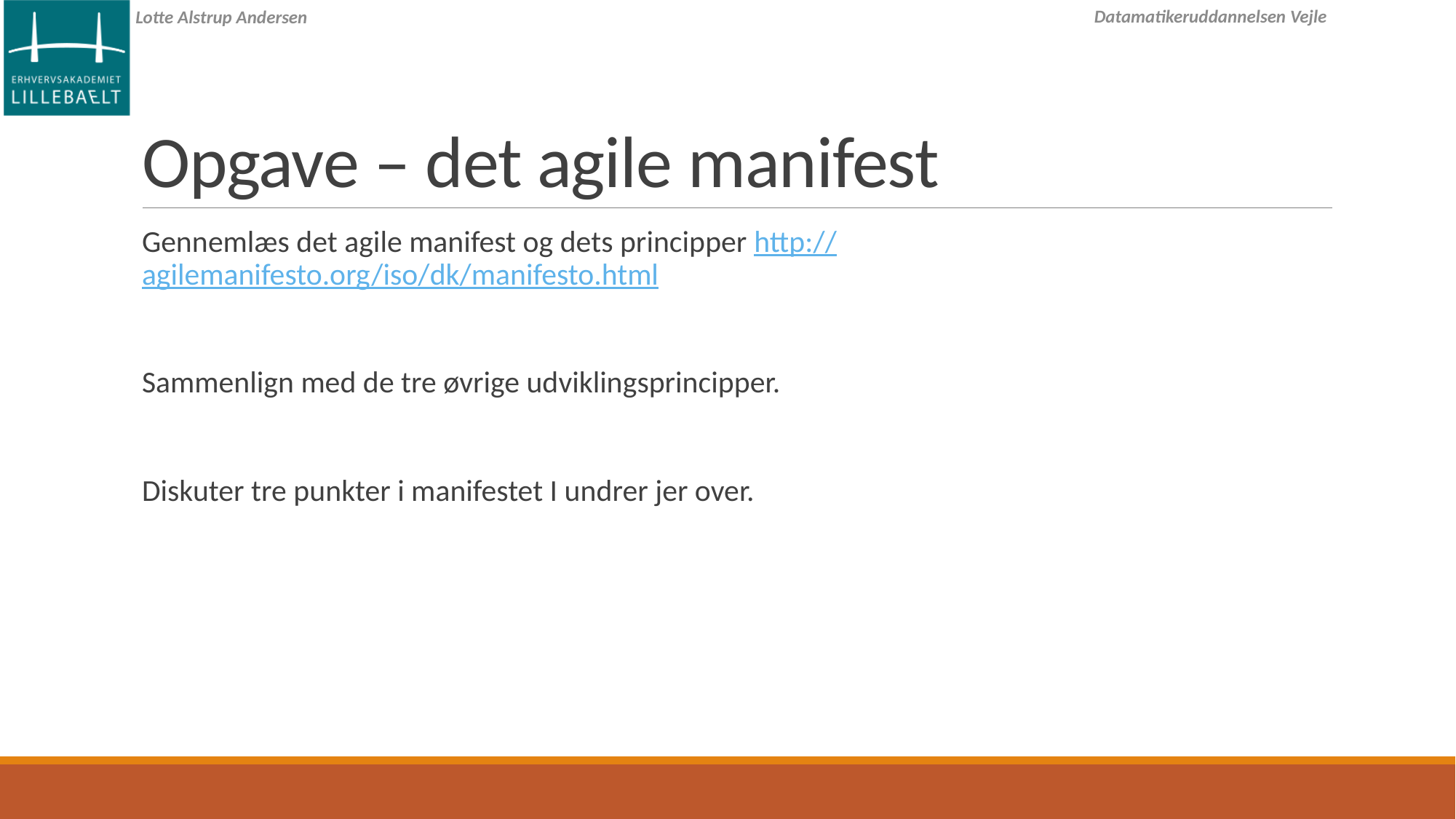

# Opgave – det agile manifest
Gennemlæs det agile manifest og dets principper http://agilemanifesto.org/iso/dk/manifesto.html

Sammenlign med de tre øvrige udviklingsprincipper.

Diskuter tre punkter i manifestet I undrer jer over.